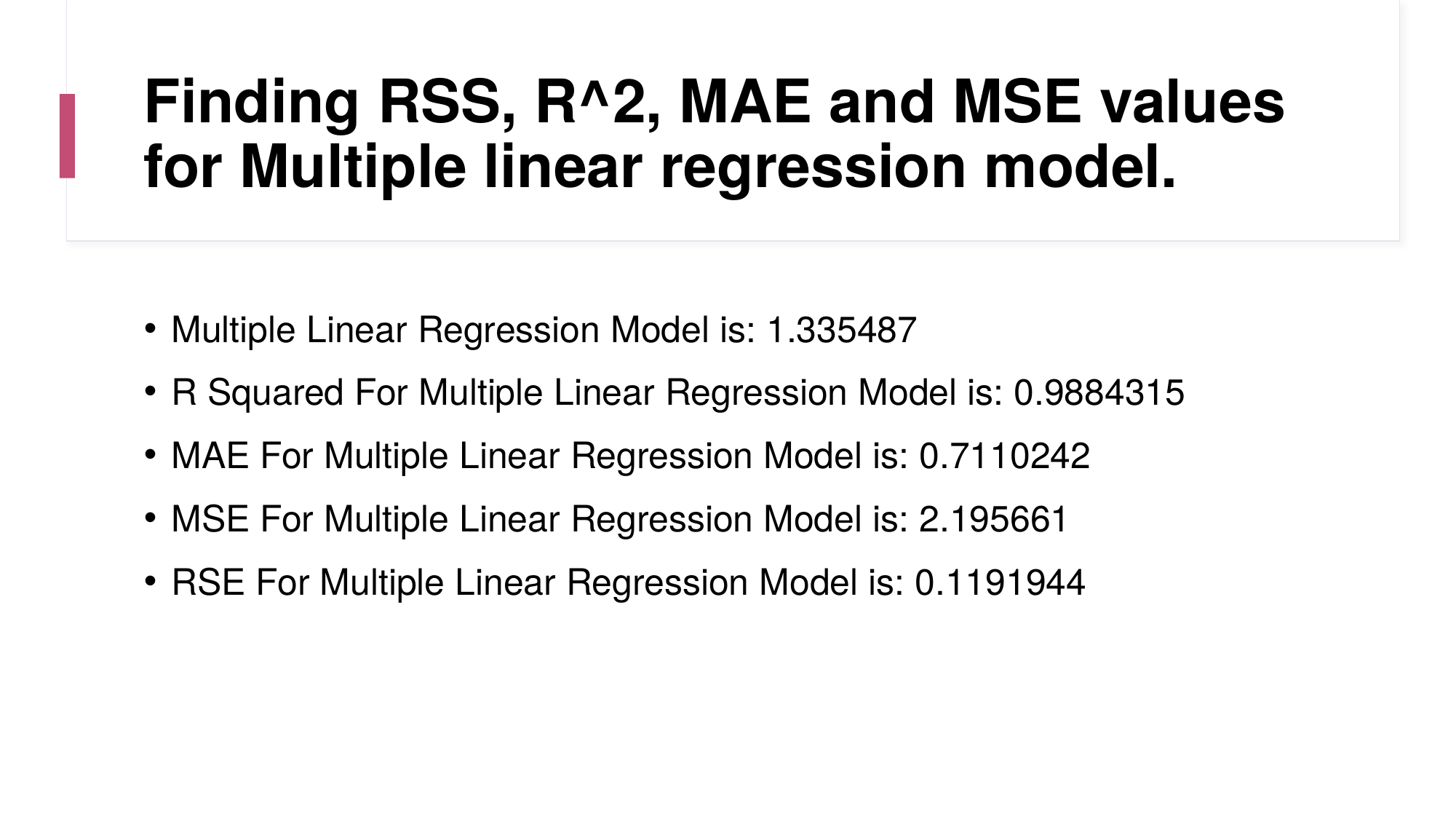

# Finding RSS, R^2, MAE and MSE values for Multiple linear regression model.
Multiple Linear Regression Model is: 1.335487
R Squared For Multiple Linear Regression Model is: 0.9884315
MAE For Multiple Linear Regression Model is: 0.7110242
MSE For Multiple Linear Regression Model is: 2.195661
RSE For Multiple Linear Regression Model is: 0.1191944